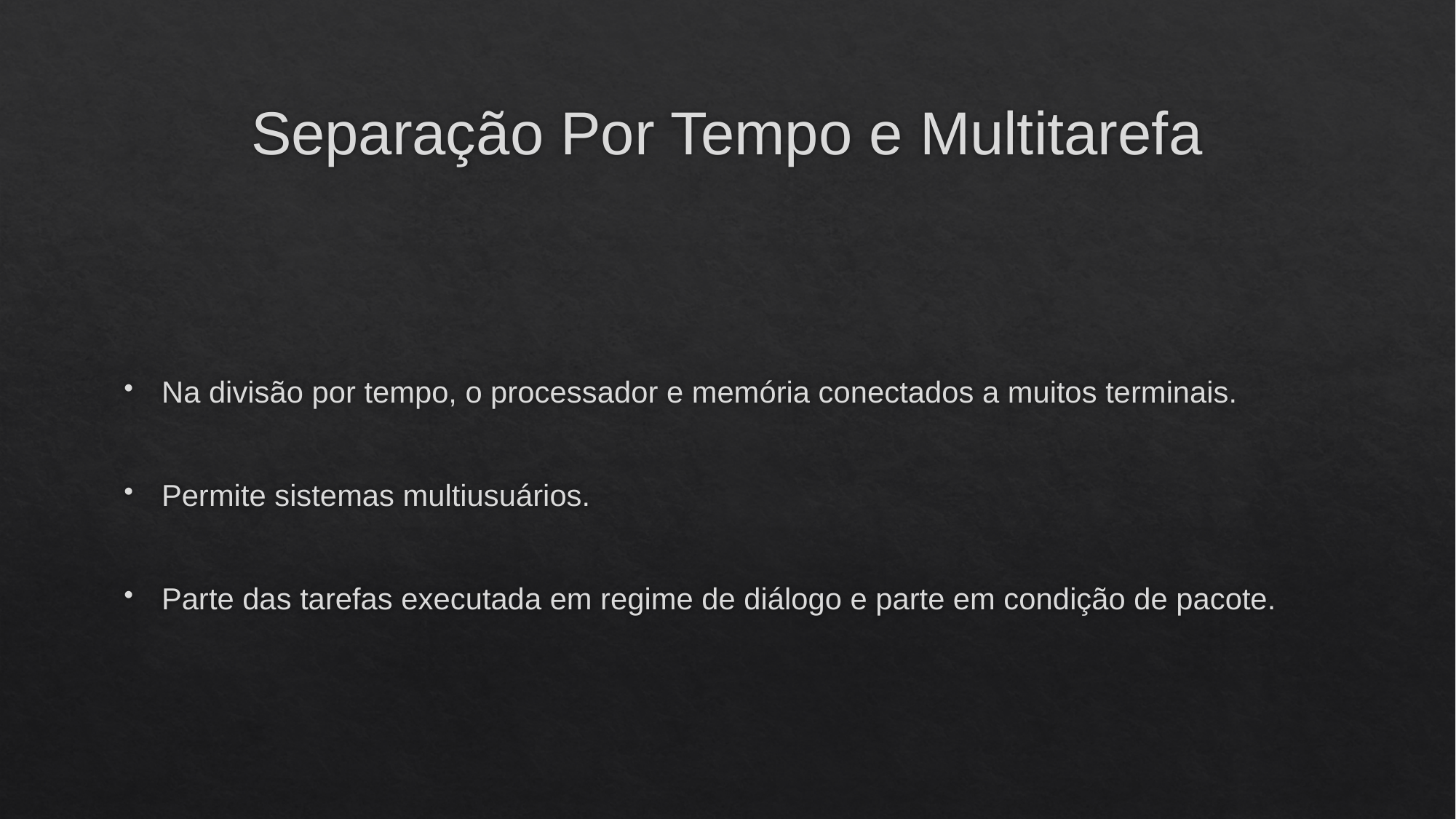

# Separação Por Tempo e Multitarefa
Na divisão por tempo, o processador e memória conectados a muitos terminais.

Permite sistemas multiusuários.

Parte das tarefas executada em regime de diálogo e parte em condição de pacote.